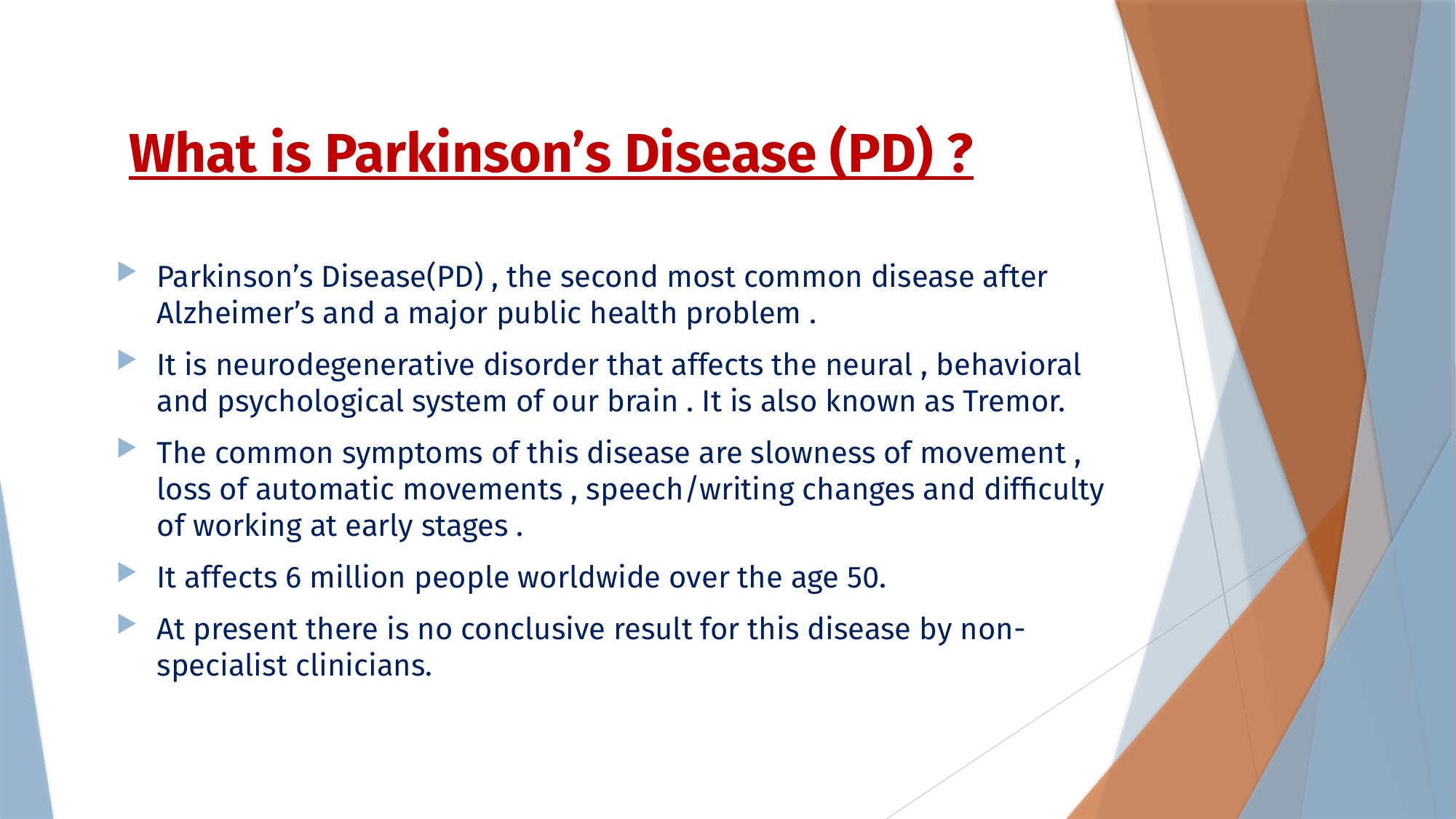

# What is Parkinson’s Disease (PD) ?
Parkinson’s Disease(PD) , the second most common disease after Alzheimer’s and a major public health problem .
It is neurodegenerative disorder that affects the neural , behavioral and psychological system of our brain . It is also known as Tremor.
The common symptoms of this disease are slowness of movement , loss of automatic movements , speech/writing changes and difficulty of working at early stages .
It affects 6 million people worldwide over the age 50.
At present there is no conclusive result for this disease by non-specialist clinicians.